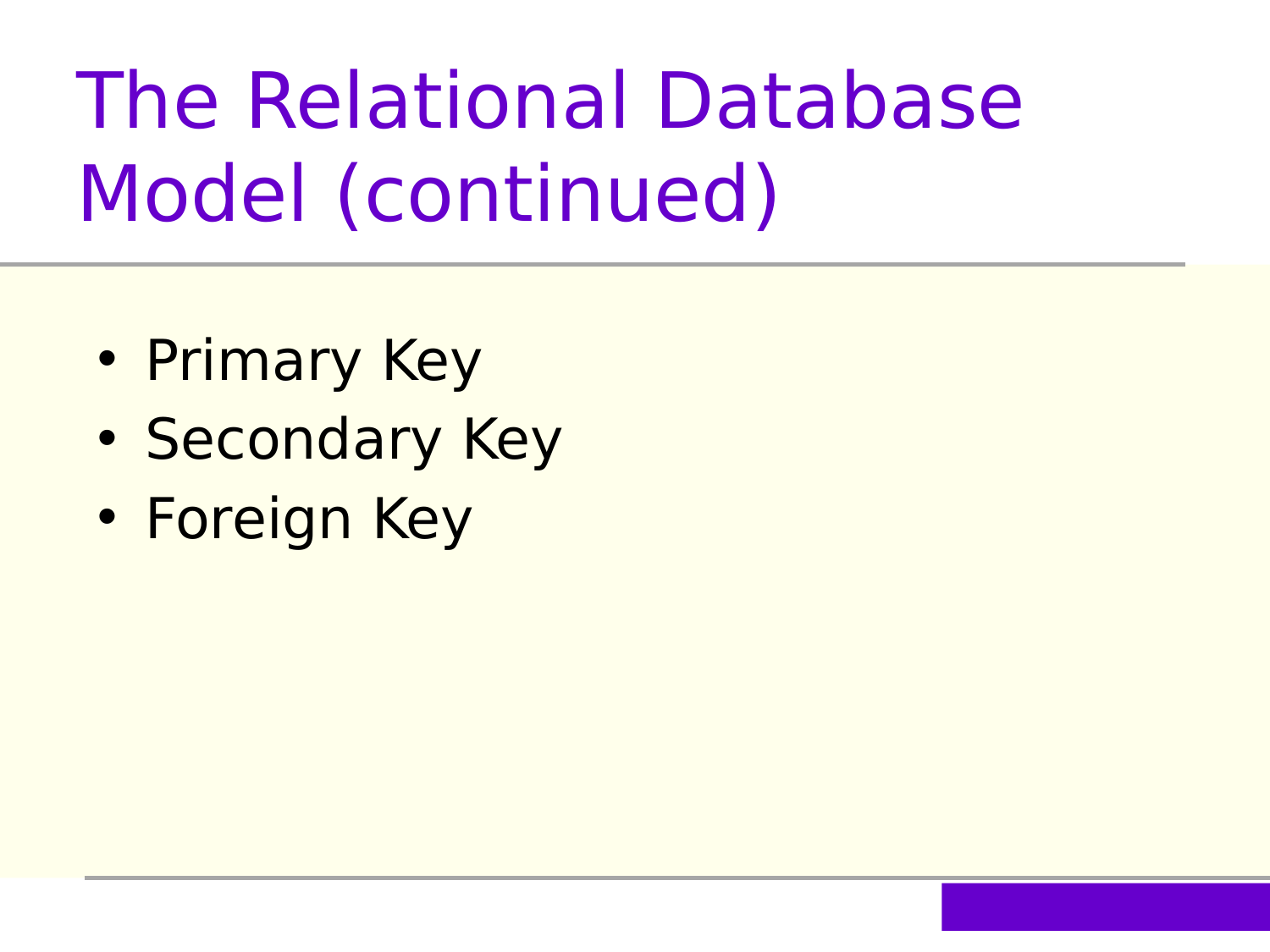

The Relational Database Model (continued)
Primary Key
Secondary Key
Foreign Key